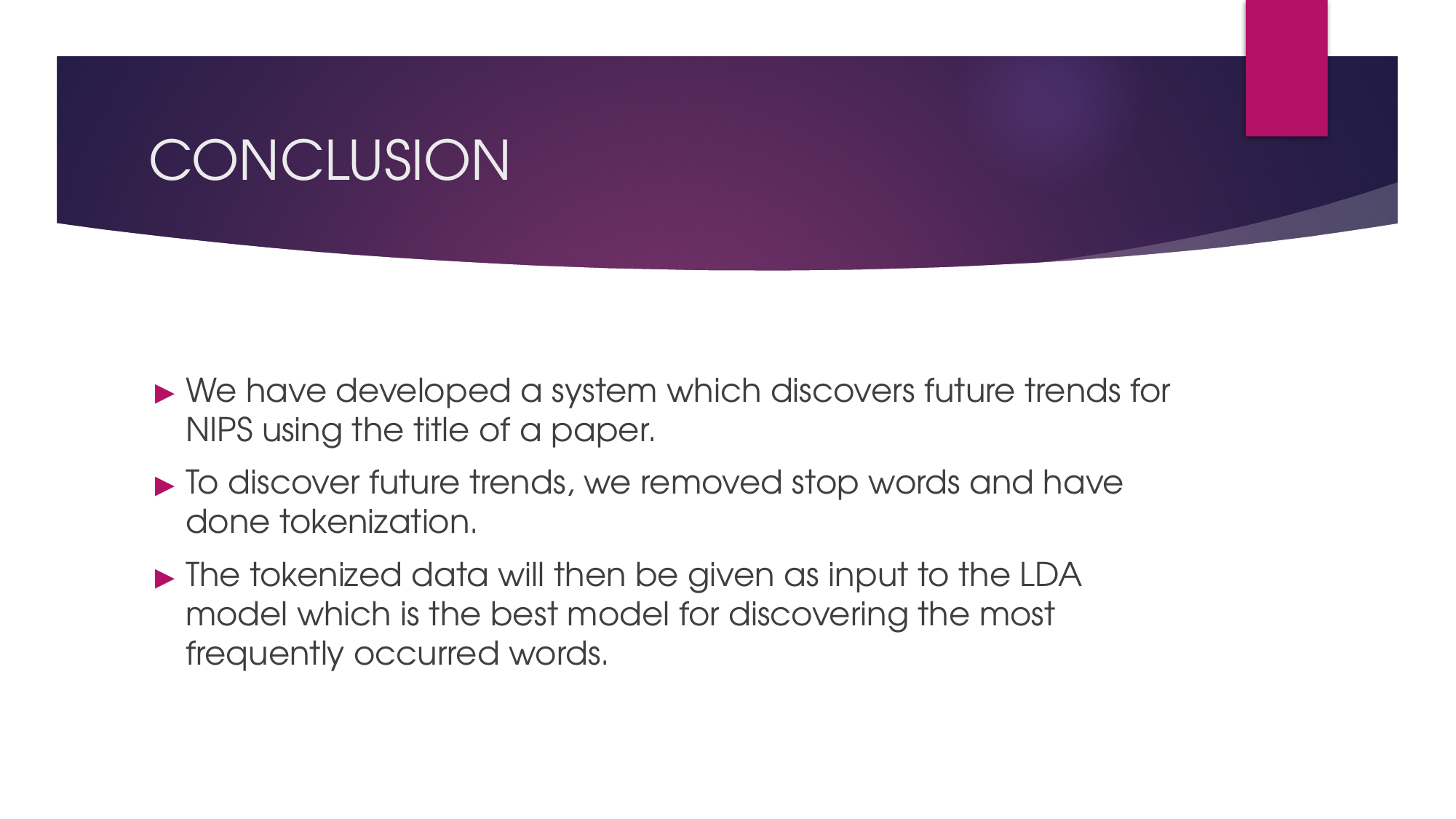

# CONCLUSION

We have developed a system which discovers future trends for NIPS using the title of a paper.
To discover future trends, we removed stop words and have done tokenization.
The tokenized data will then be given as input to the LDA model which is the best model for discovering the most frequently occurred words.